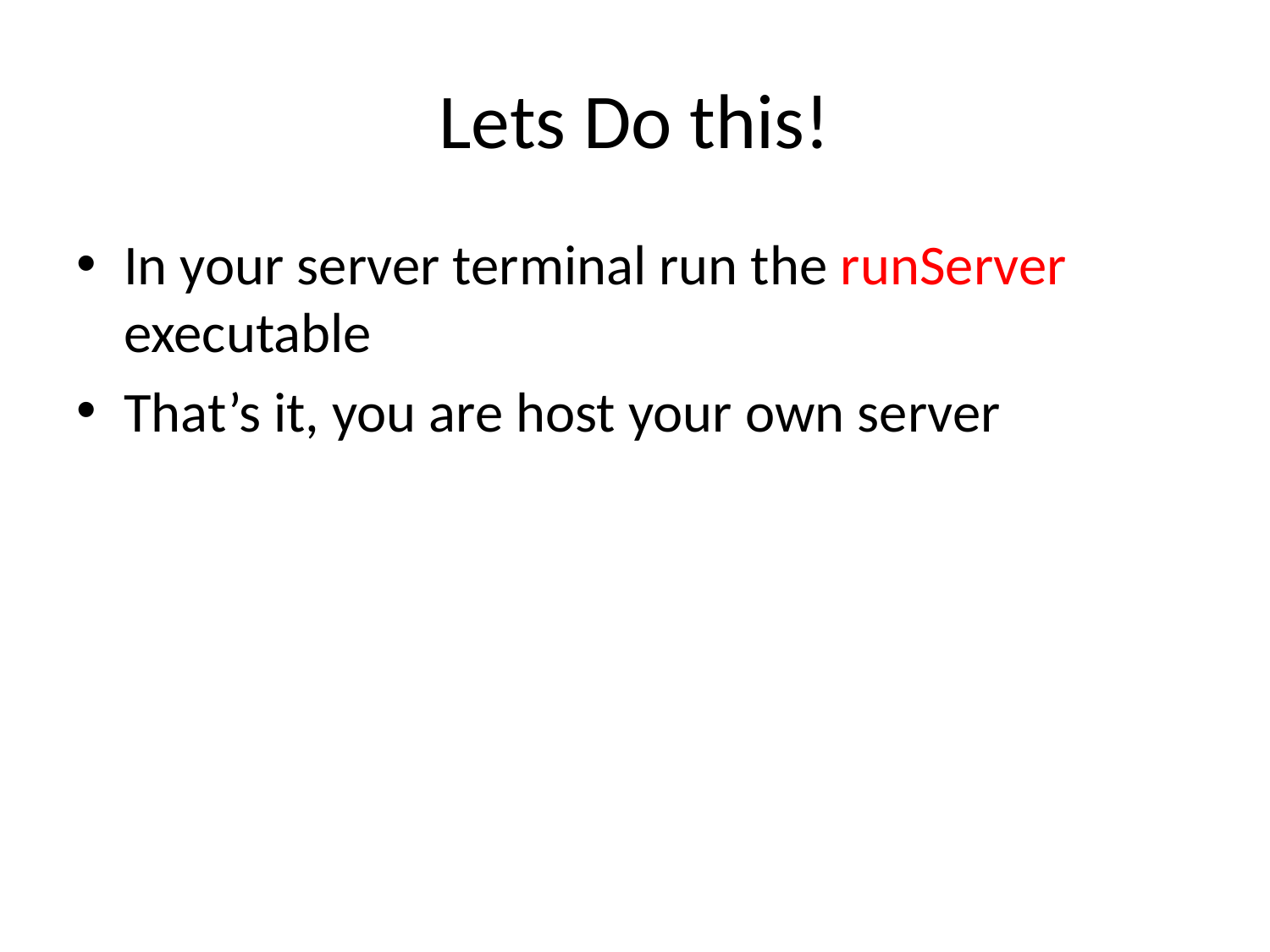

# Lets Do this!
In your server terminal run the runServer executable
That’s it, you are host your own server